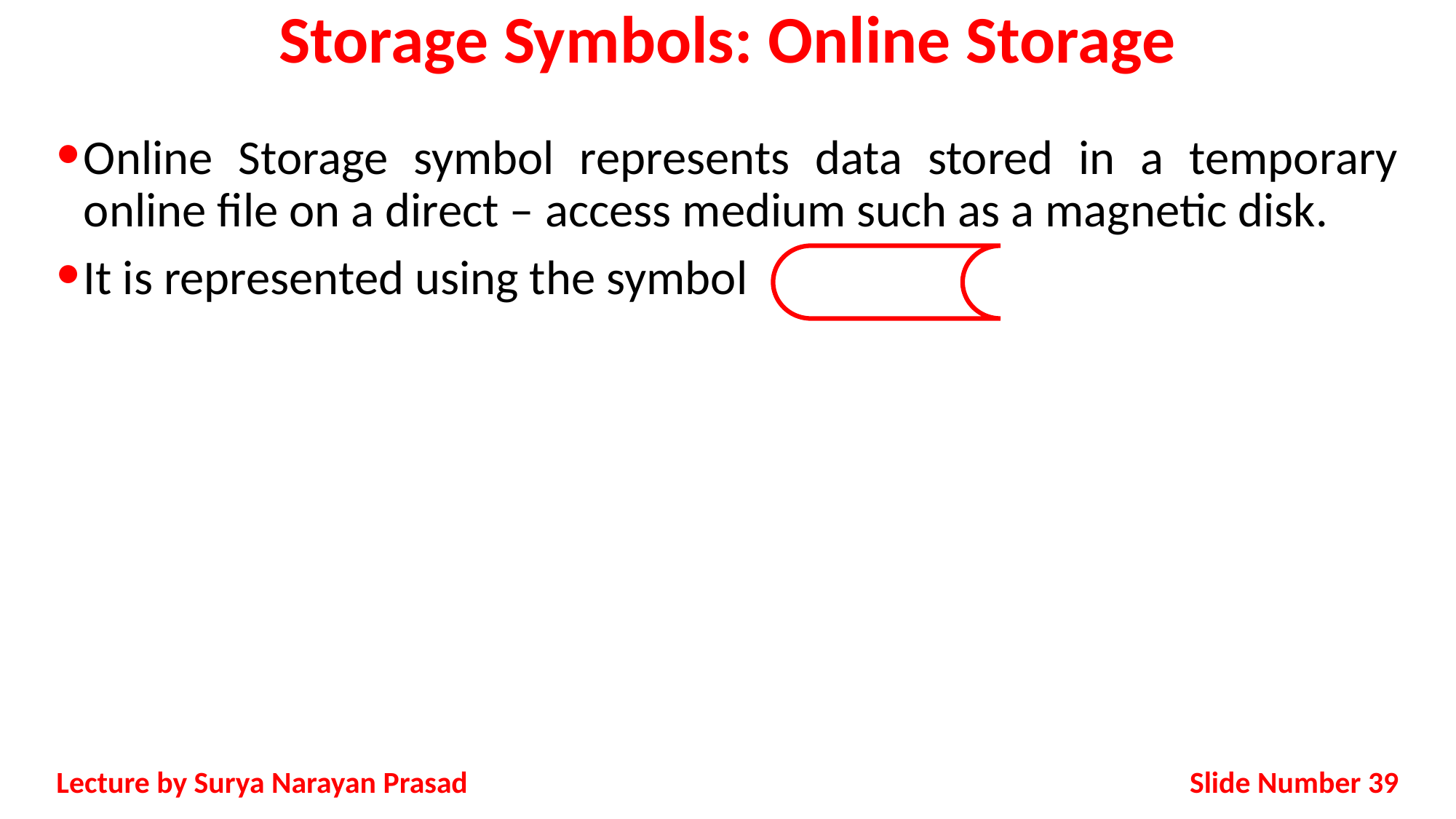

# Storage Symbols: Online Storage
Online Storage symbol represents data stored in a temporary online file on a direct – access medium such as a magnetic disk.
It is represented using the symbol

Slide Number 39
Lecture by Surya Narayan Prasad